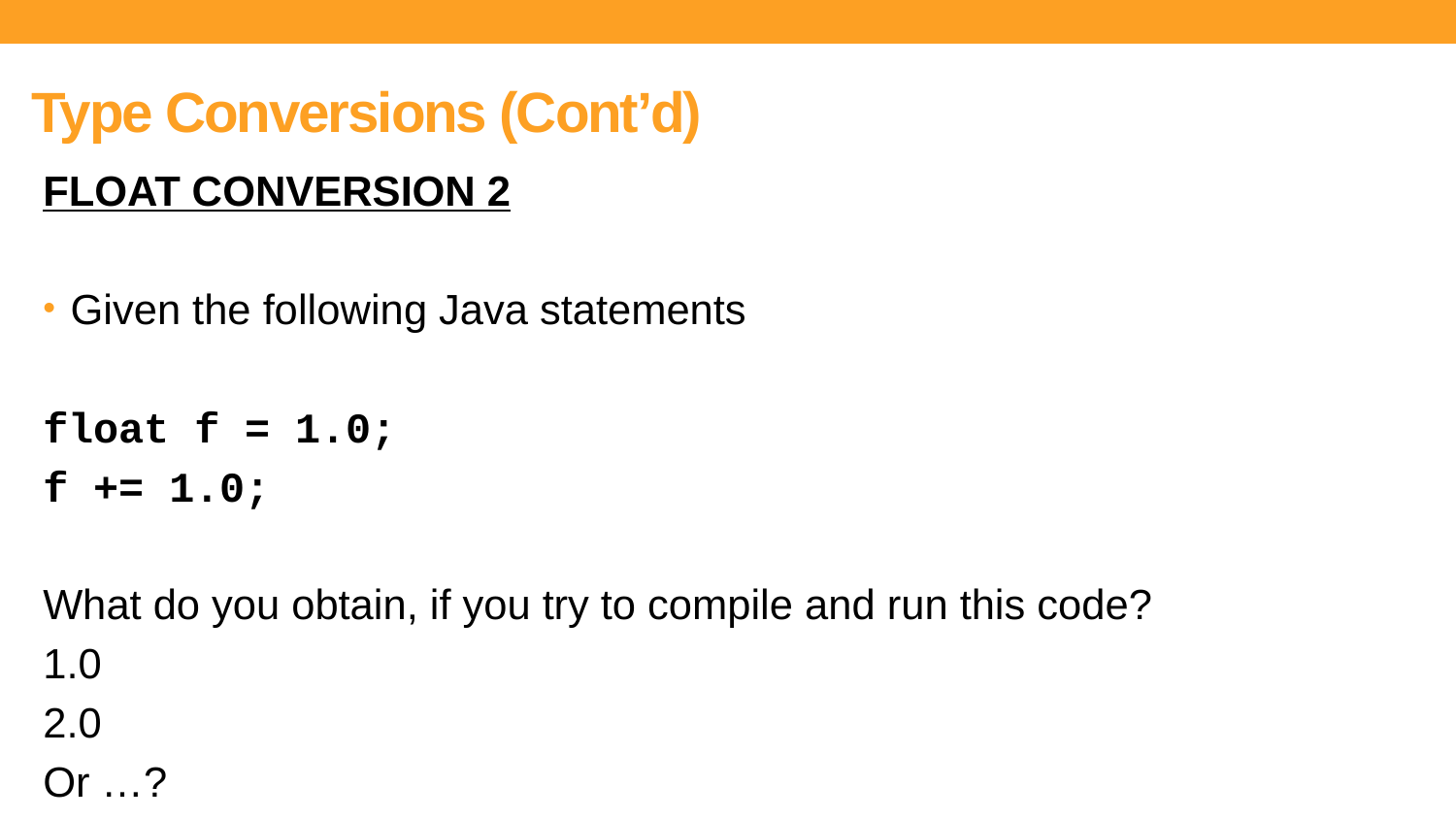

# Type Conversions (Cont’d)
FLOAT CONVERSION 2

Given the following Java statements

float f = 1.0;
f += 1.0;

What do you obtain, if you try to compile and run this code?
1.0
2.0
Or …?